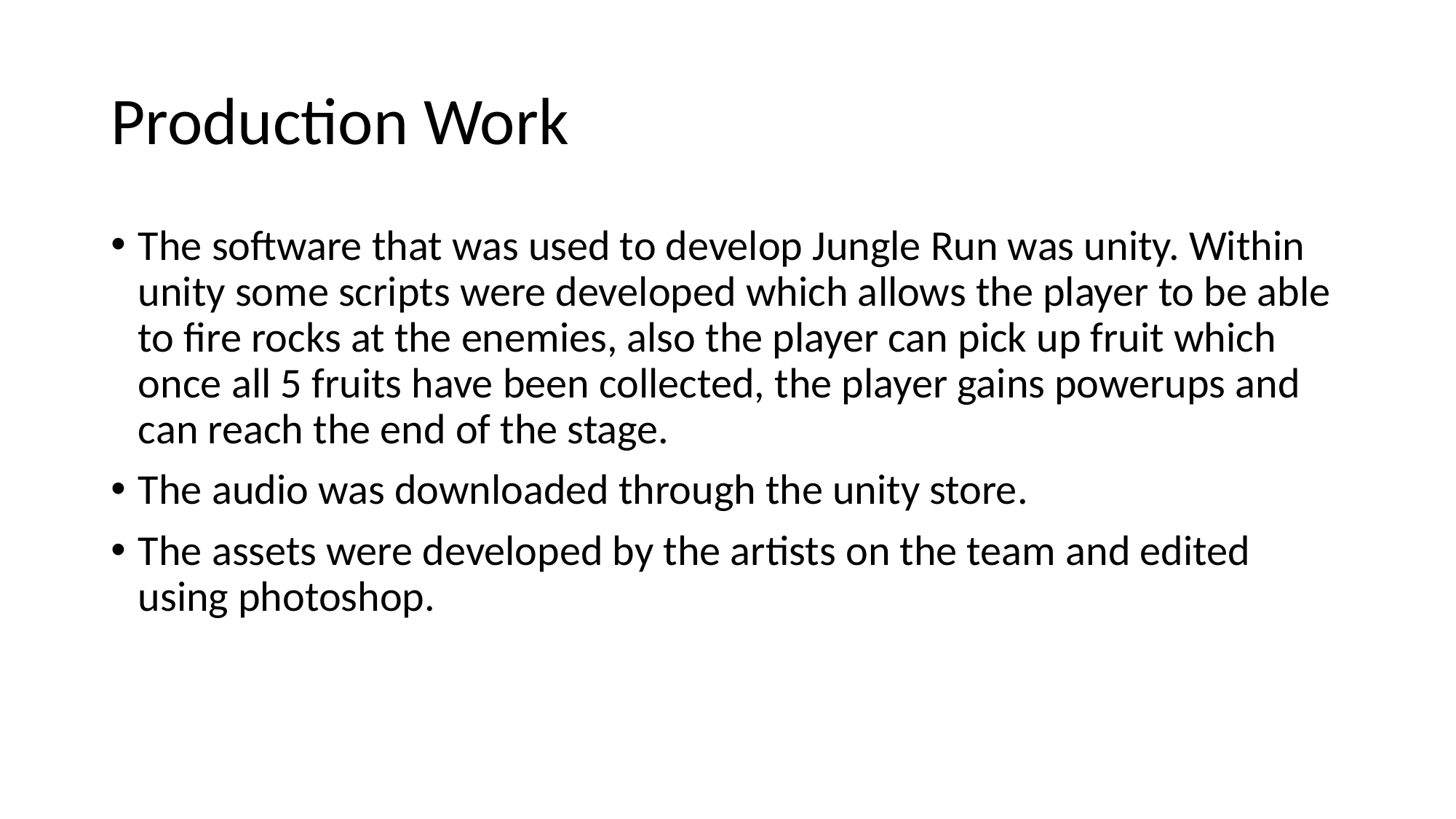

# Production Work
The software that was used to develop Jungle Run was unity. Within unity some scripts were developed which allows the player to be able to fire rocks at the enemies, also the player can pick up fruit which once all 5 fruits have been collected, the player gains powerups and can reach the end of the stage.
The audio was downloaded through the unity store.
The assets were developed by the artists on the team and edited using photoshop.